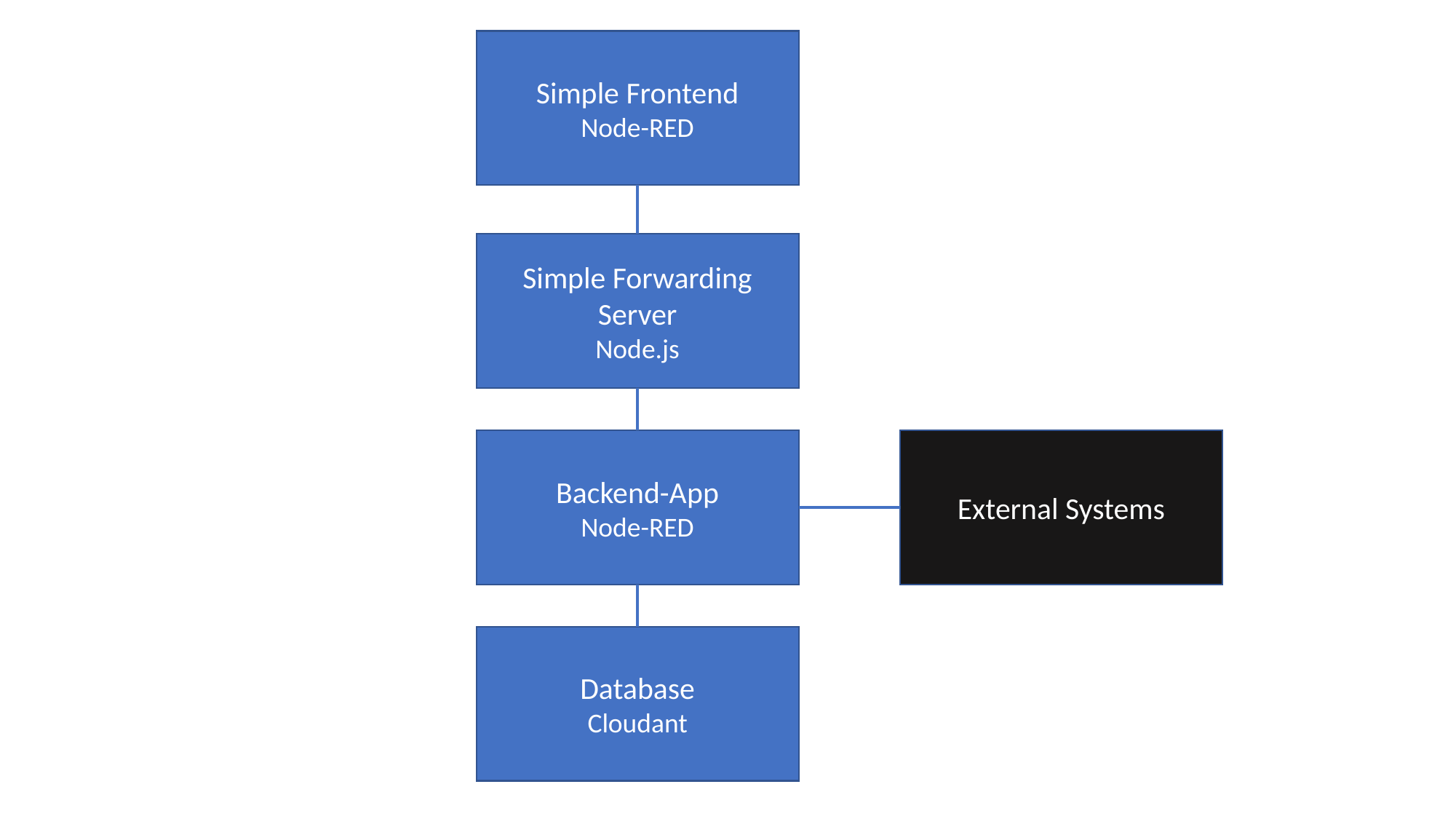

Simple Frontend
Node-RED
Simple Forwarding Server
Node.js
Backend-App
Node-RED
External Systems
Database
Cloudant